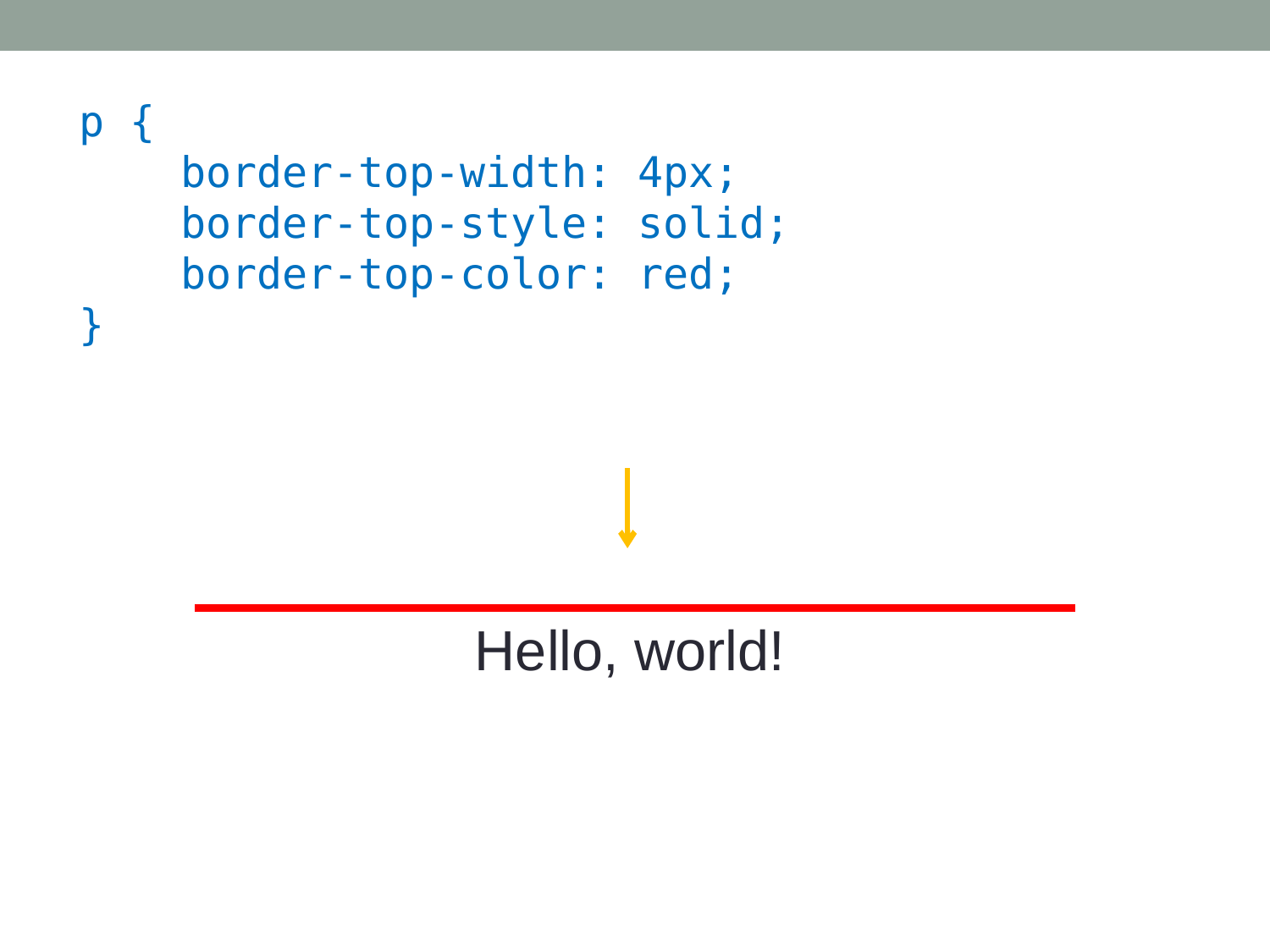

p {
    border-top-width: 4px;
    border-top-style: solid;
    border-top-color: red;
}
Hello, world!